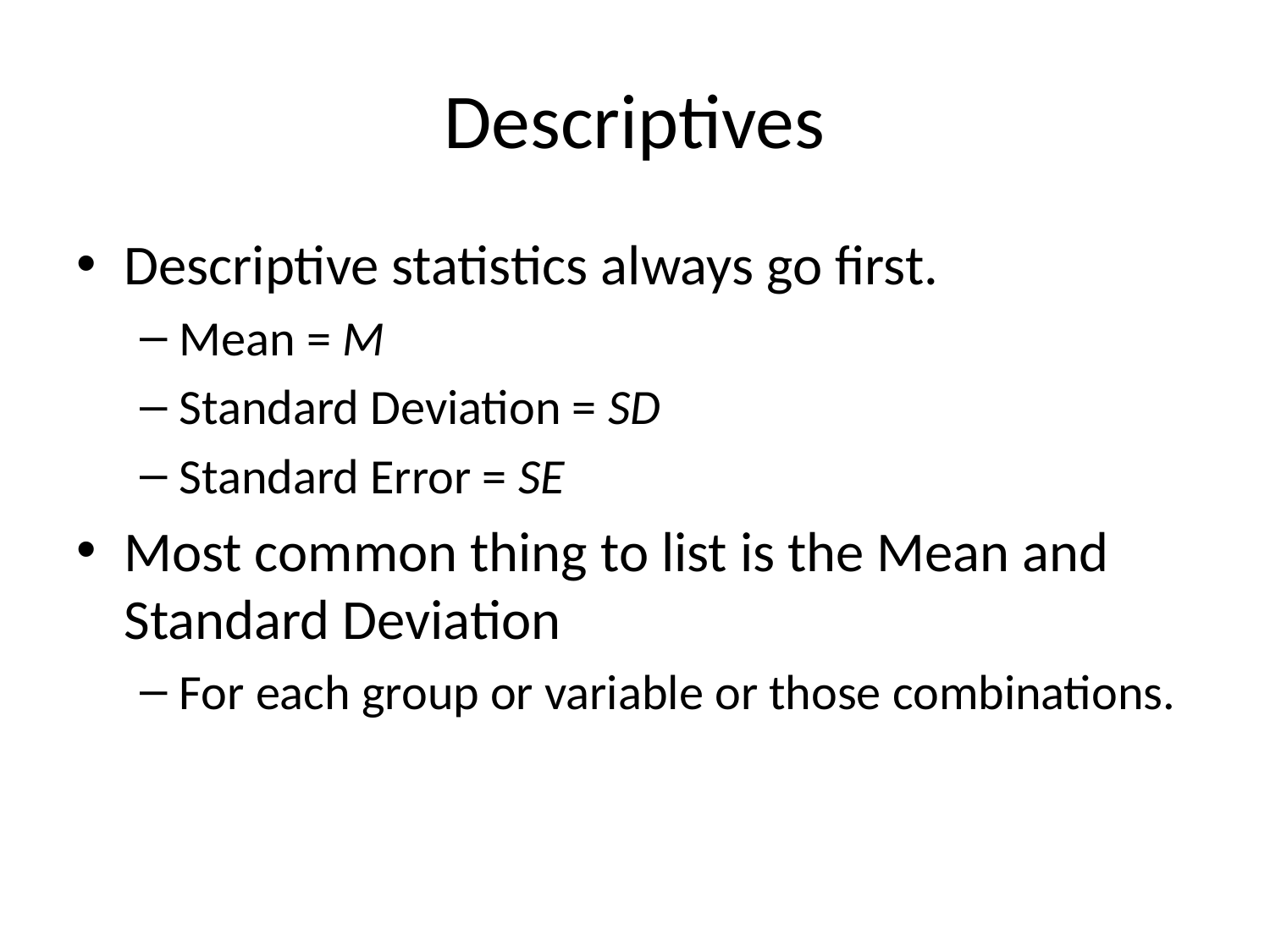

# Descriptives
Descriptive statistics always go first.
Mean = M
Standard Deviation = SD
Standard Error = SE
Most common thing to list is the Mean and Standard Deviation
For each group or variable or those combinations.